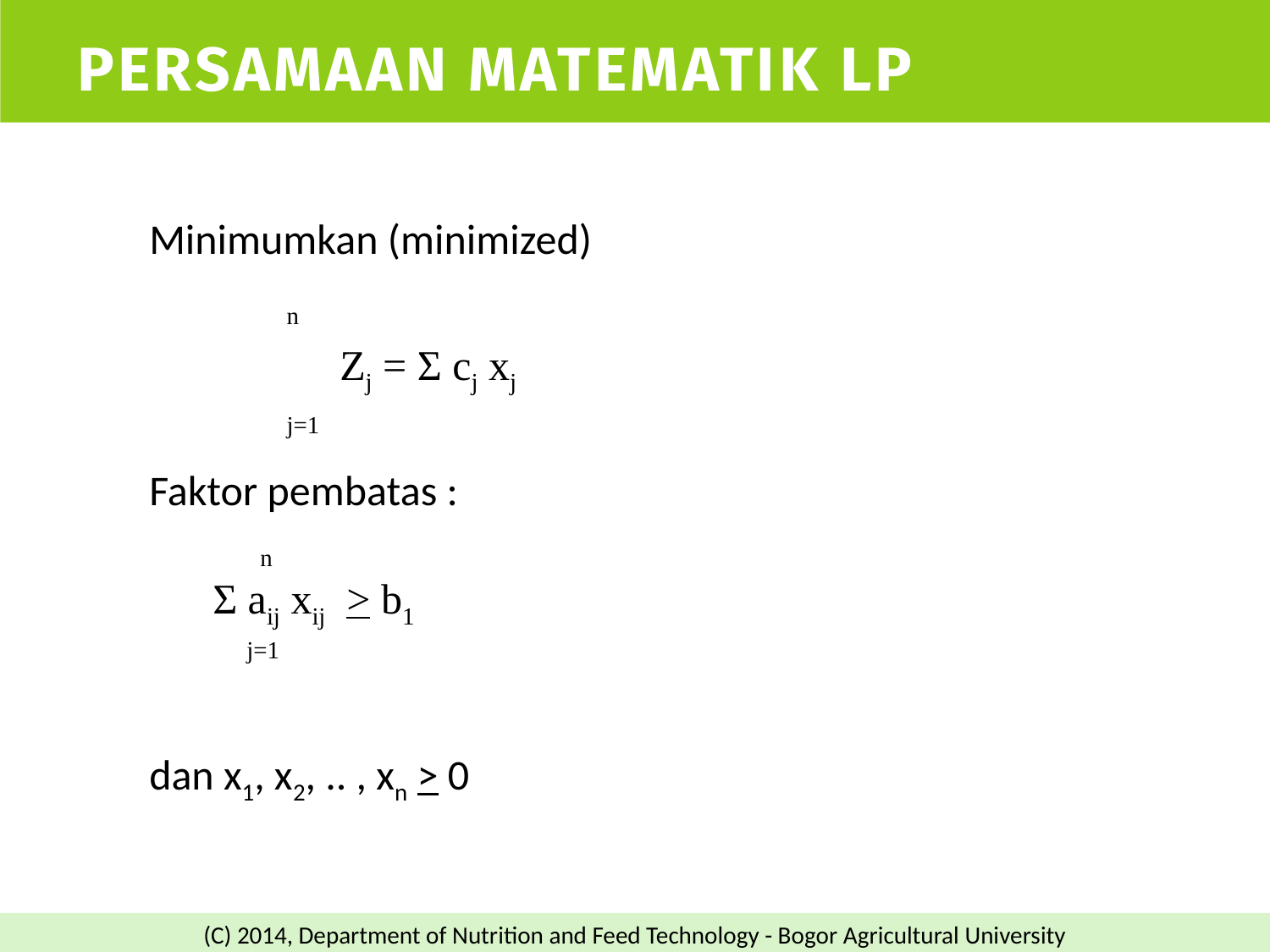

# Persamaan Matematik LP
Minimumkan (minimized)
	       n
		Zj = Σ cj xj
	       j=1
Faktor pembatas :
           n
	Σ aij xij  > b1
             j=1

dan x1, x2, .. , xn > 0